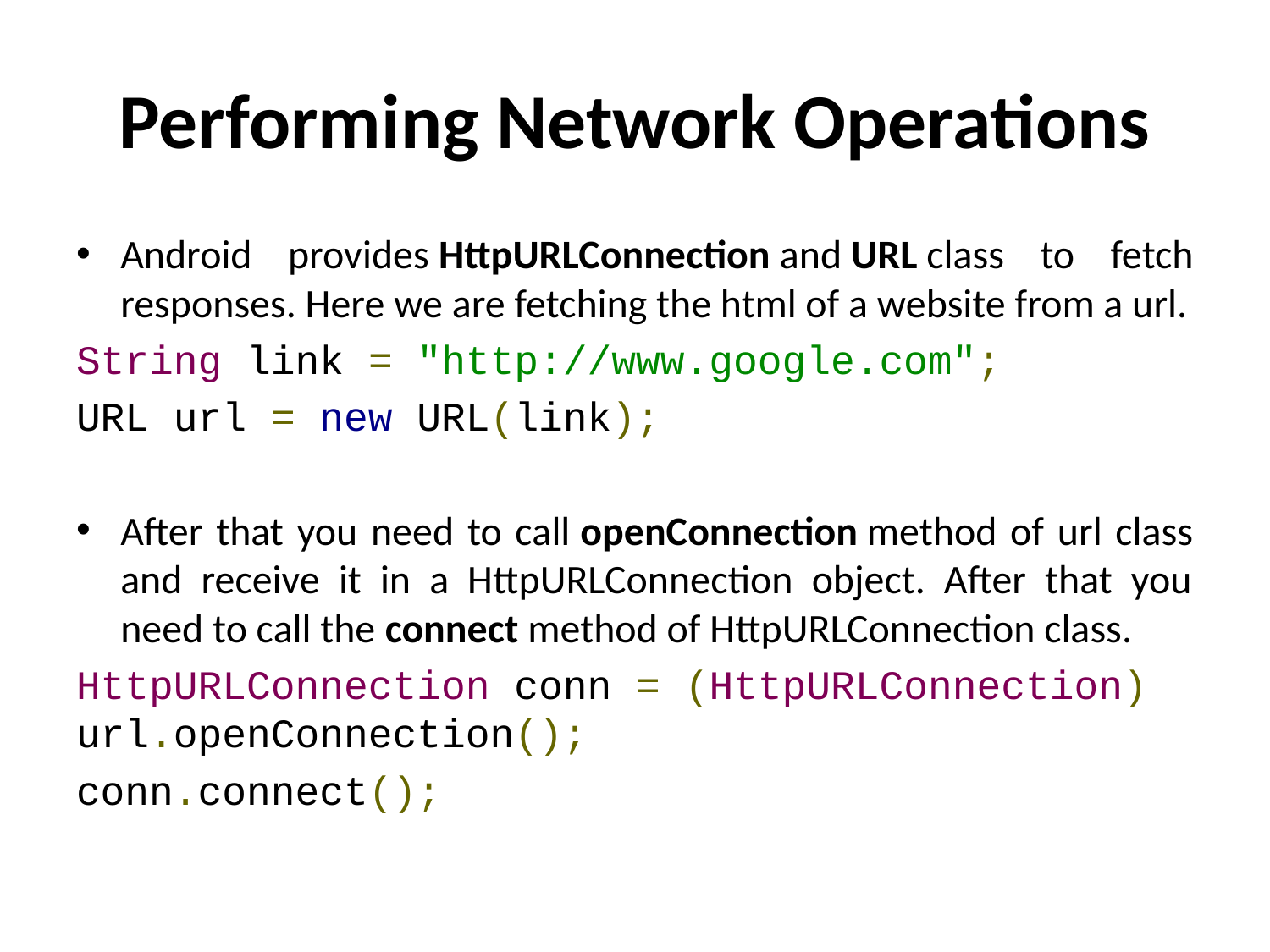

# Performing Network Operations
Android provides HttpURLConnection and URL class to fetch responses. Here we are fetching the html of a website from a url.
String link = "http://www.google.com";
URL url = new URL(link);

After that you need to call openConnection method of url class and receive it in a HttpURLConnection object. After that you need to call the connect method of HttpURLConnection class.
HttpURLConnection conn = (HttpURLConnection) url.openConnection();
conn.connect();